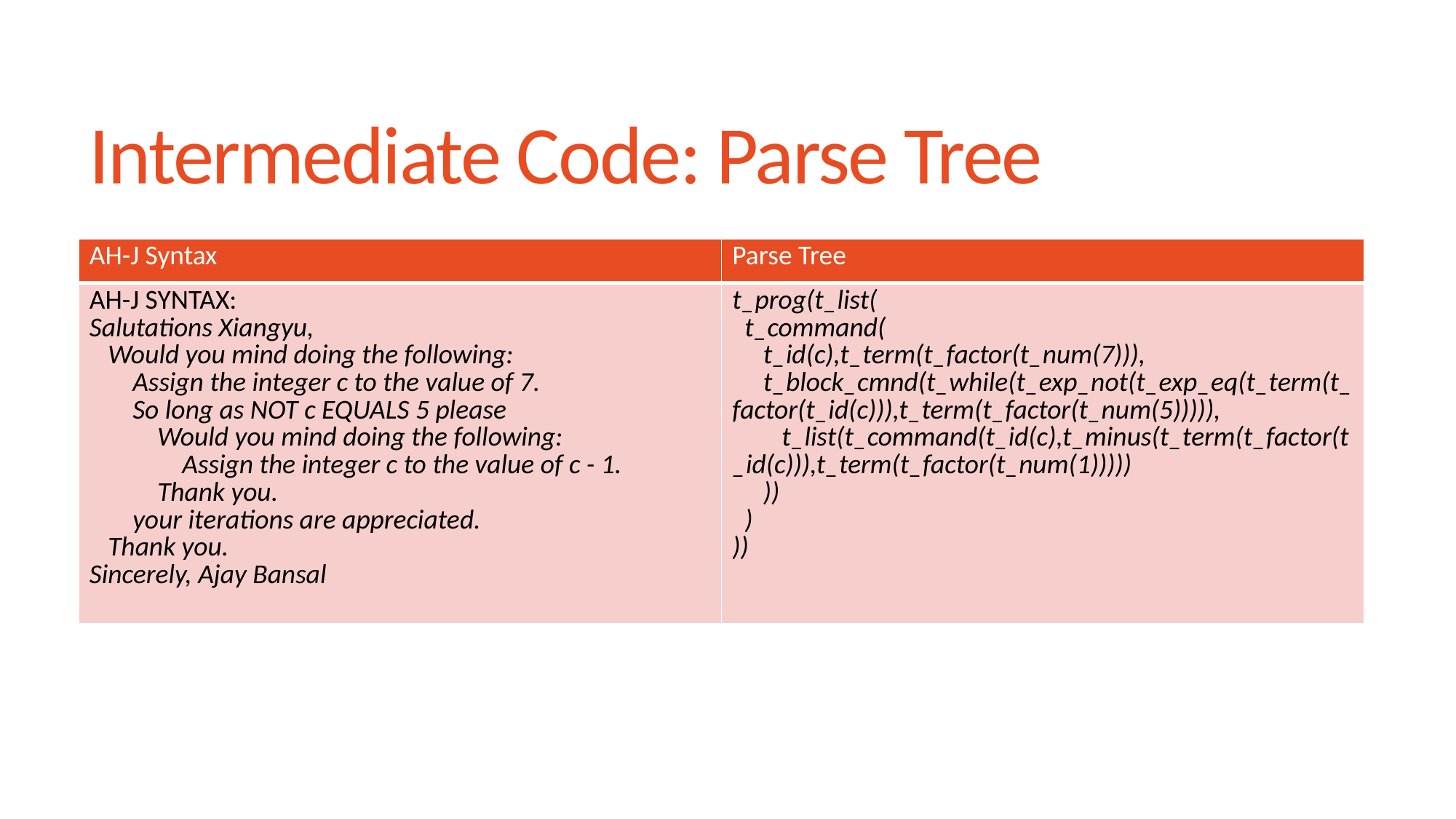

# Intermediate Code: Parse Tree
| AH-J Syntax | Parse Tree |
| --- | --- |
| AH-J SYNTAX: Salutations Xiangyu,    Would you mind doing the following:        Assign the integer c to the value of 7.        So long as NOT c EQUALS 5 please            Would you mind doing the following:                Assign the integer c to the value of c - 1.            Thank you.        your iterations are appreciated.    Thank you. Sincerely, Ajay Bansal | t\_prog(t\_list(   t\_command(      t\_id(c),t\_term(t\_factor(t\_num(7))),      t\_block\_cmnd(t\_while(t\_exp\_not(t\_exp\_eq(t\_term(t\_factor(t\_id(c))),t\_term(t\_factor(t\_num(5))))),         t\_list(t\_command(t\_id(c),t\_minus(t\_term(t\_factor(t\_id(c))),t\_term(t\_factor(t\_num(1)))))      ))   ) )) |